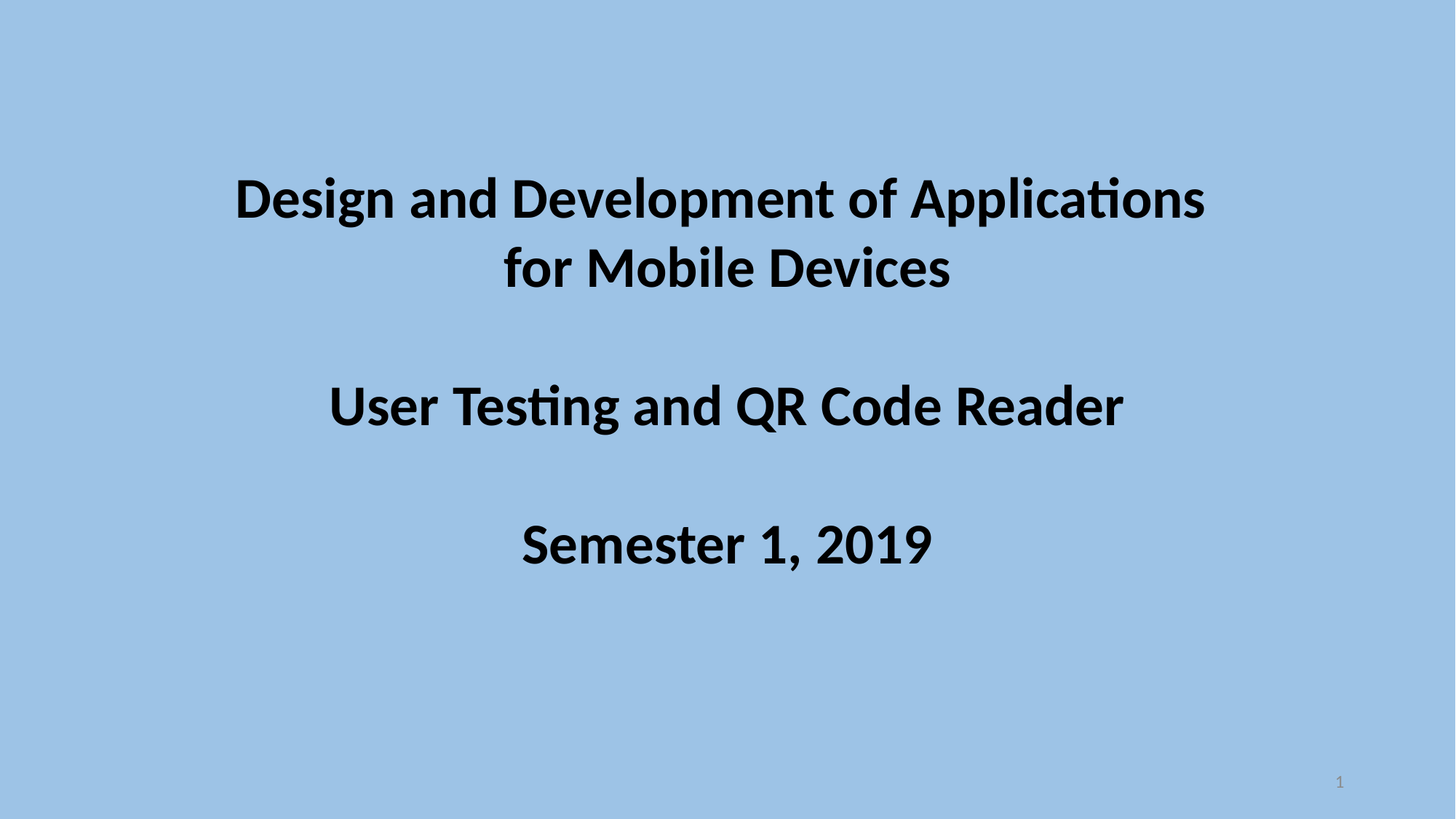

Design and Development of Applications
for Mobile Devices

User Testing and QR Code Reader

Semester 1, 2019
1